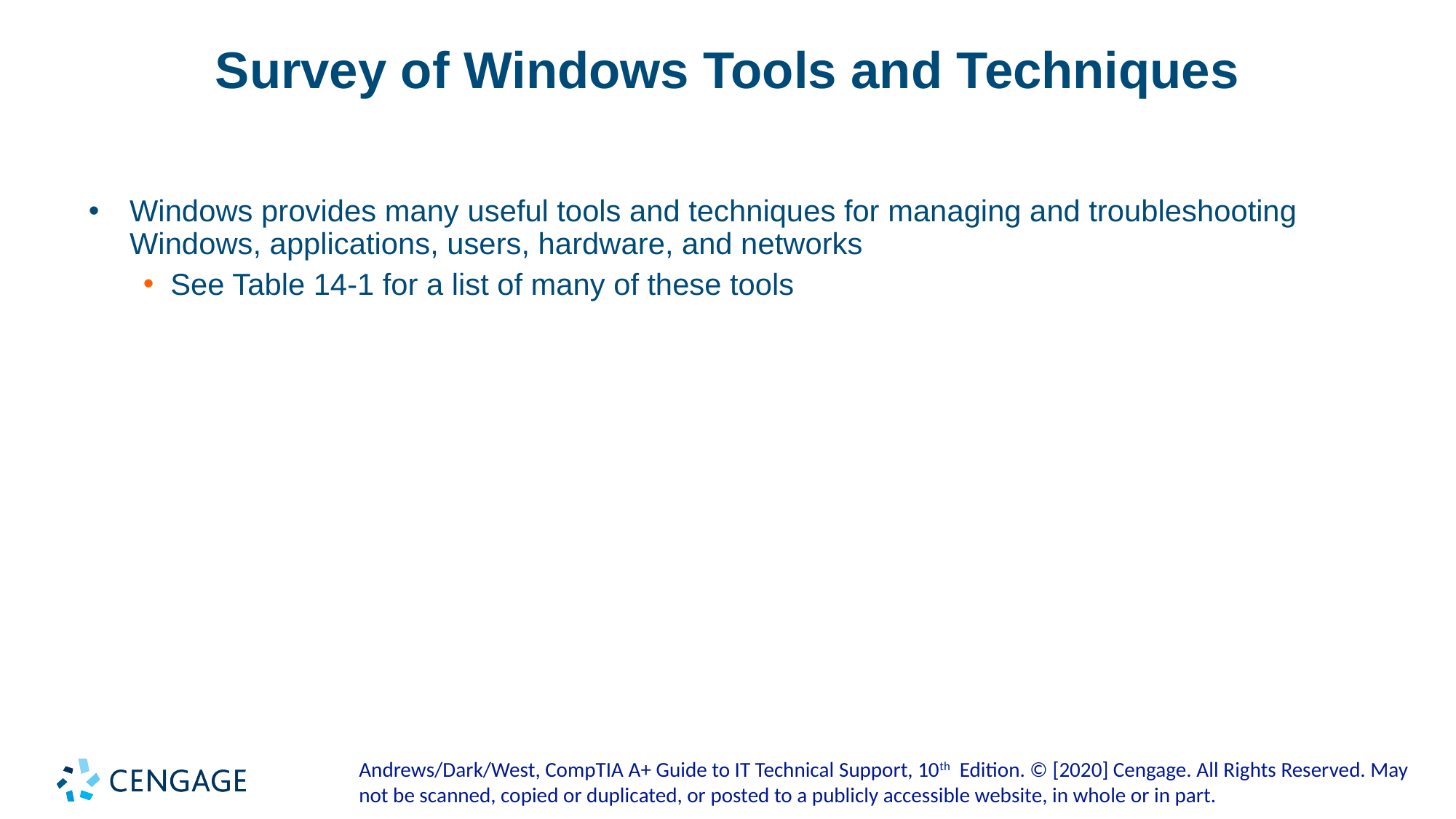

# Survey of Windows Tools and Techniques
Windows provides many useful tools and techniques for managing and troubleshooting Windows, applications, users, hardware, and networks
See Table 14-1 for a list of many of these tools